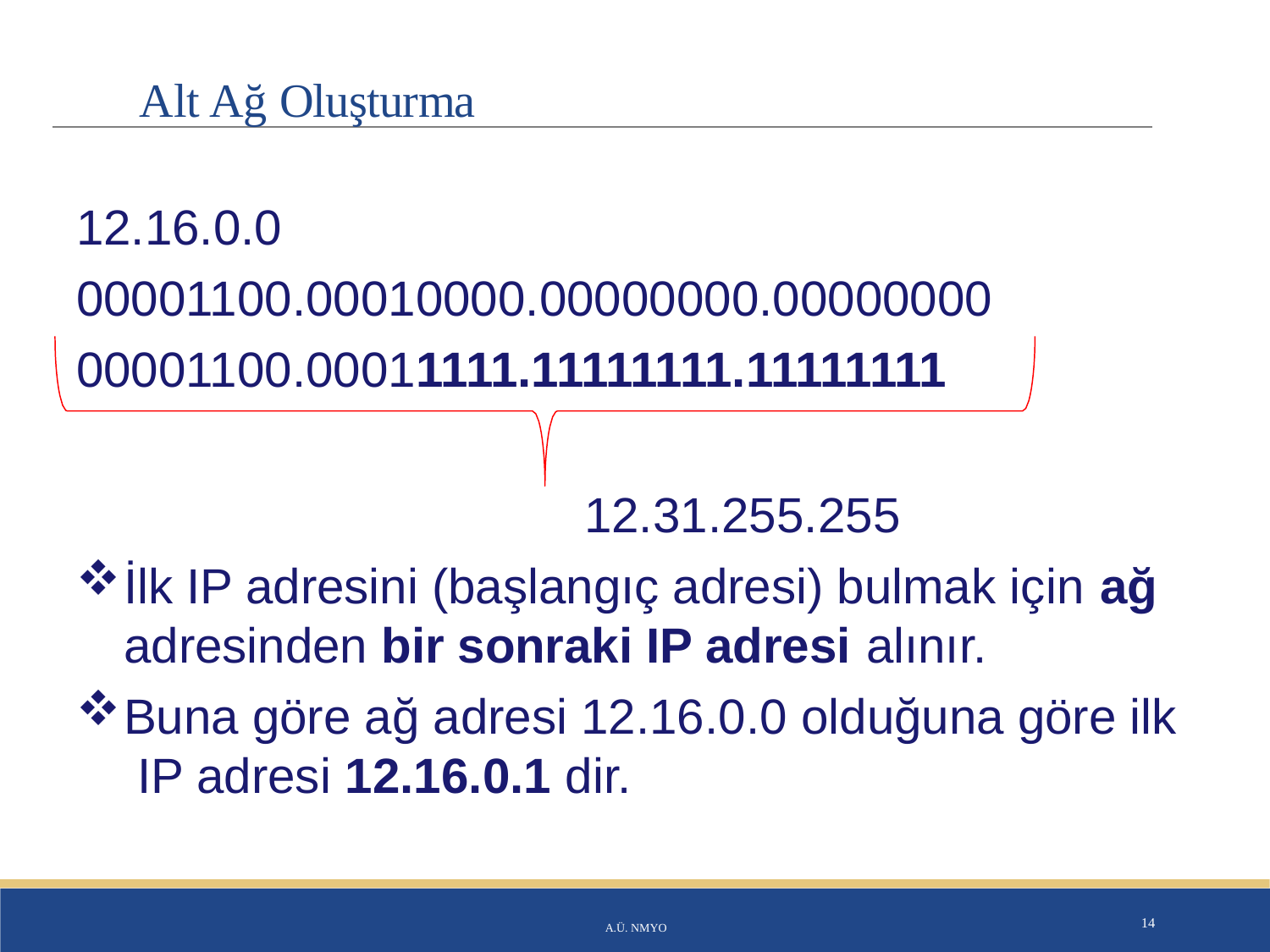

# Alt Ağ Oluşturma
12.16.0.0
00001100.00010000.00000000.00000000
00001100.00011111.11111111.11111111

12.31.255.255
İlk IP adresini (başlangıç adresi) bulmak için ağ
adresinden bir sonraki IP adresi alınır.
Buna göre ağ adresi 12.16.0.0 olduğuna göre ilk  IP adresi 12.16.0.1 dir.

A.Ü. NMYO
14